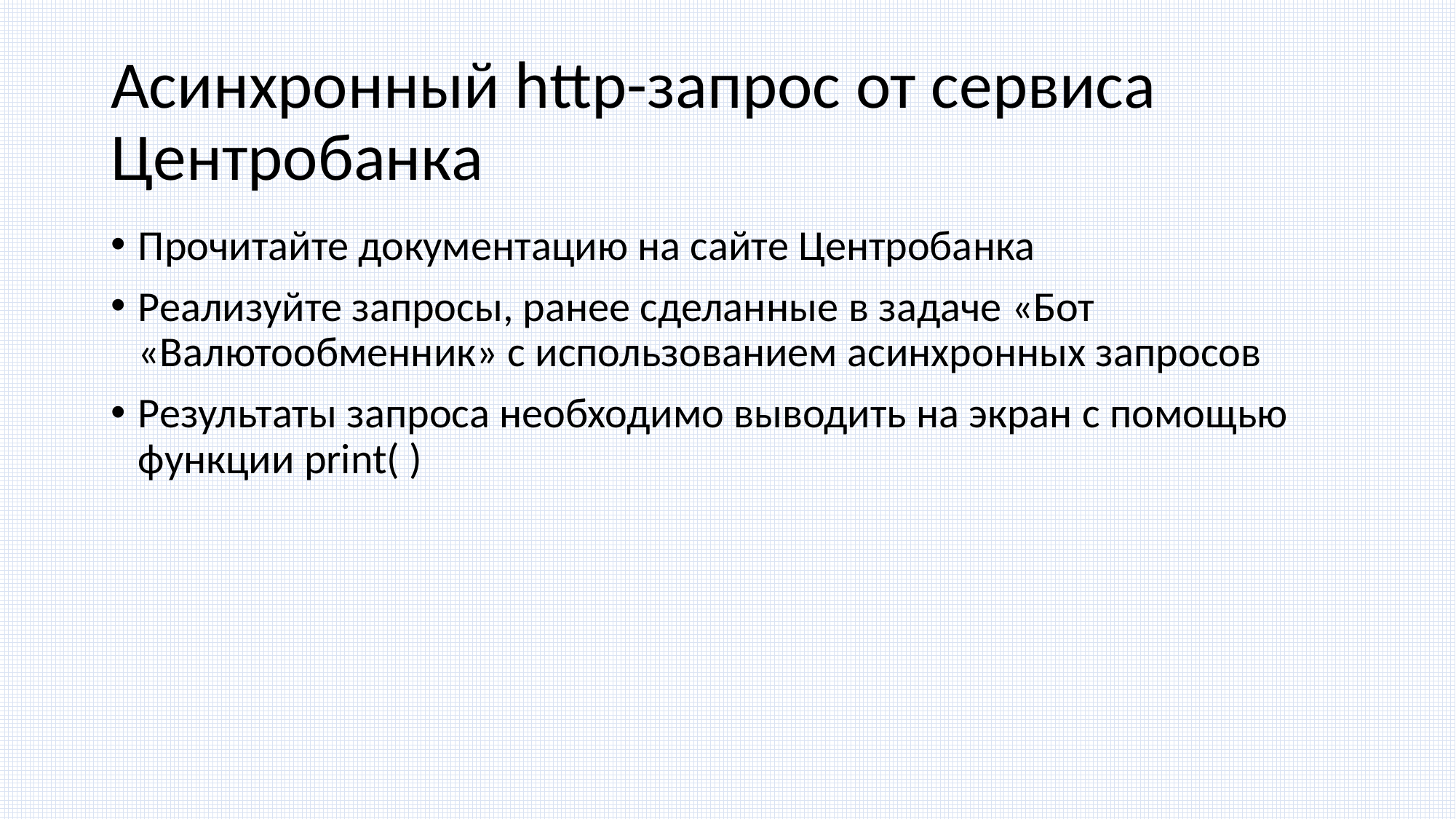

# Асинхронный http-запрос от сервиса Центробанка
Прочитайте документацию на сайте Центробанка
Реализуйте запросы, ранее сделанные в задаче «Бот «Валютообменник» с использованием асинхронных запросов
Результаты запроса необходимо выводить на экран с помощью функции print( )